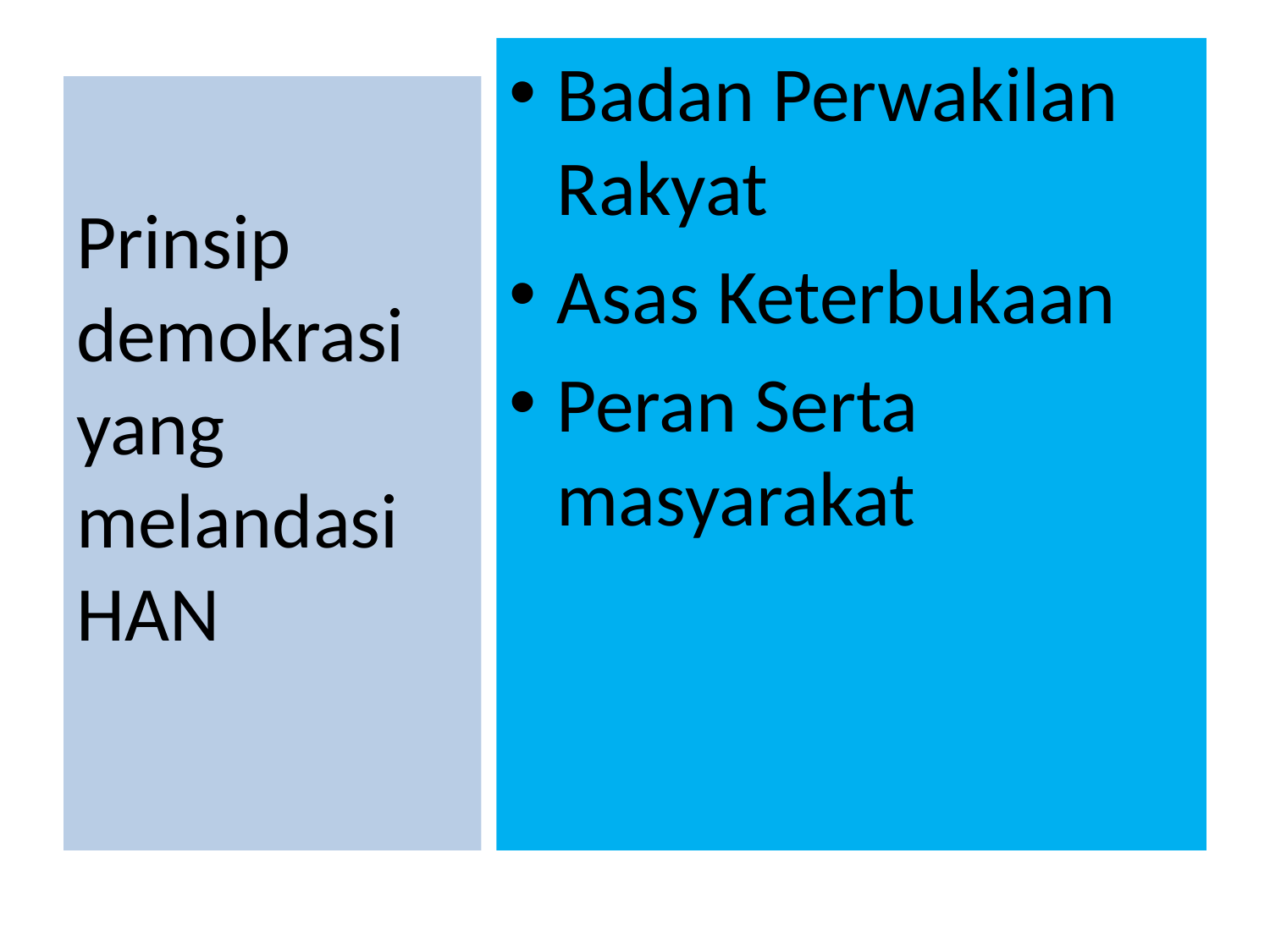

#
Badan Perwakilan Rakyat
Asas Keterbukaan
Peran Serta masyarakat

Prinsip demokrasi yang melandasi HAN